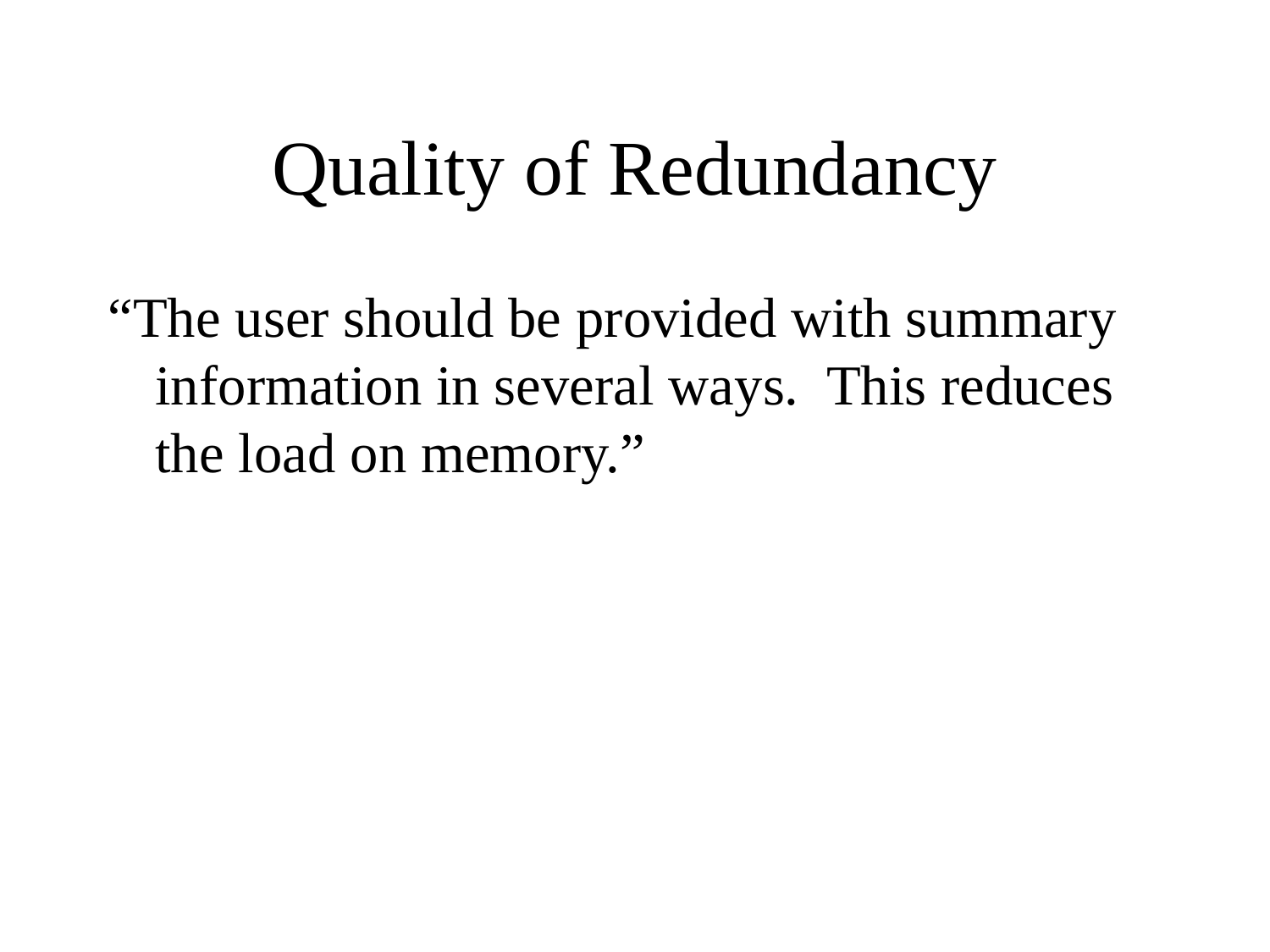

# Quality of Redundancy
“The user should be provided with summary information in several ways.  This reduces the load on memory.”